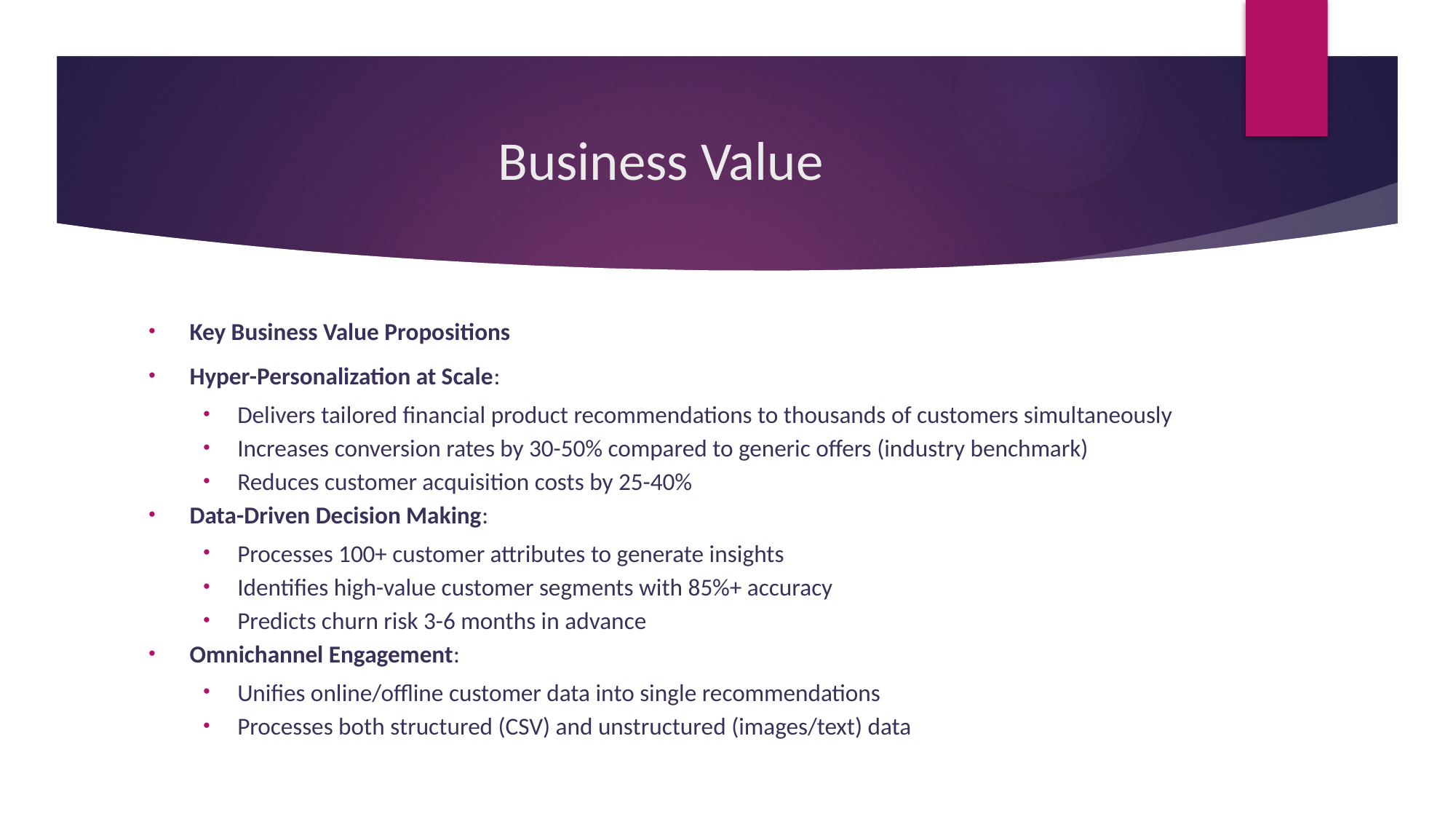

# Business Value
Key Business Value Propositions
Hyper-Personalization at Scale:
Delivers tailored financial product recommendations to thousands of customers simultaneously
Increases conversion rates by 30-50% compared to generic offers (industry benchmark)
Reduces customer acquisition costs by 25-40%
Data-Driven Decision Making:
Processes 100+ customer attributes to generate insights
Identifies high-value customer segments with 85%+ accuracy
Predicts churn risk 3-6 months in advance
Omnichannel Engagement:
Unifies online/offline customer data into single recommendations
Processes both structured (CSV) and unstructured (images/text) data